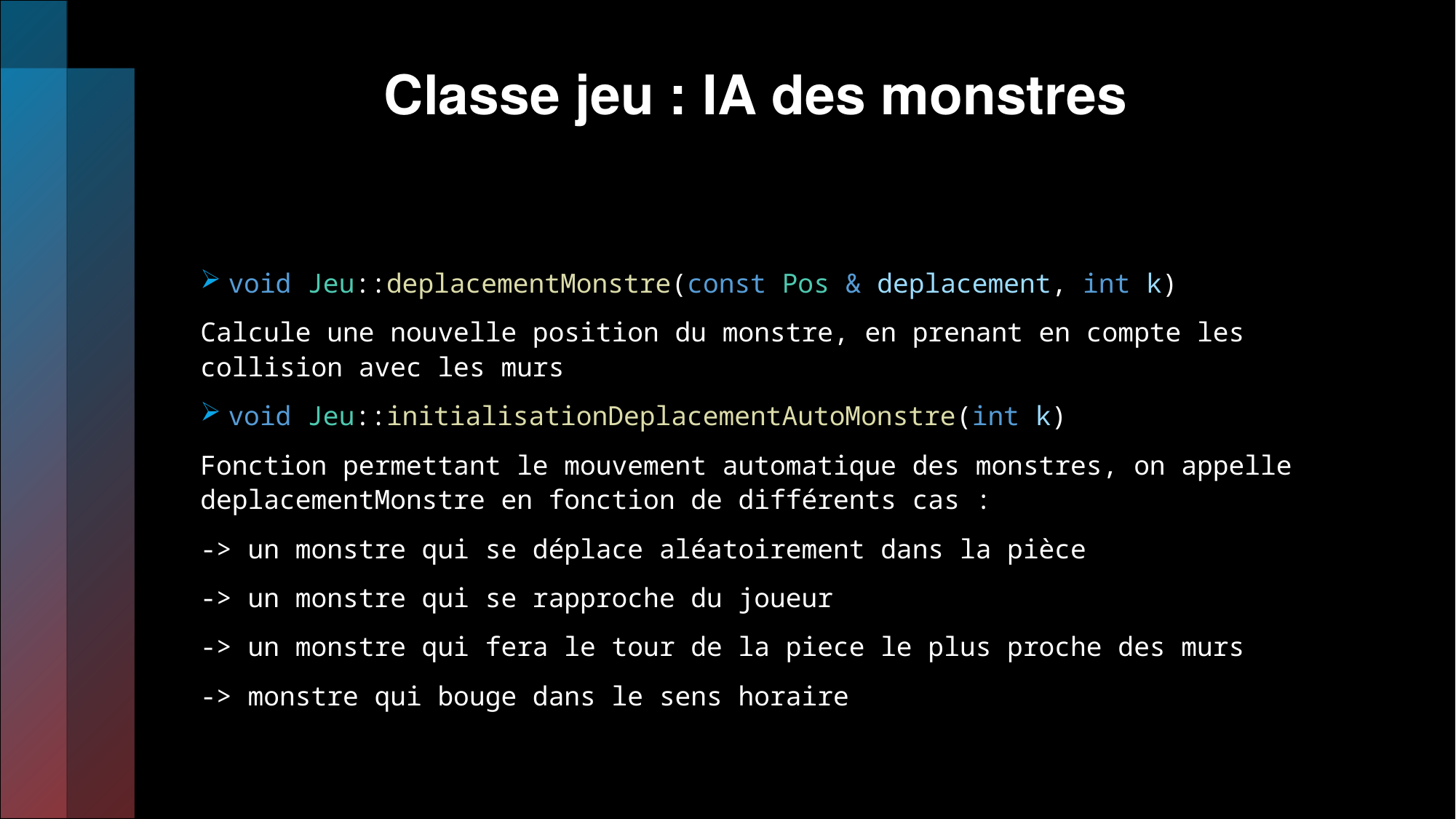

# Classe jeu : IA des monstres
void Jeu::deplacementMonstre(const Pos & deplacement, int k)
Calcule une nouvelle position du monstre, en prenant en compte les collision avec les murs
void Jeu::initialisationDeplacementAutoMonstre(int k)
Fonction permettant le mouvement automatique des monstres, on appelle deplacementMonstre en fonction de différents cas :
-> un monstre qui se déplace aléatoirement dans la pièce
-> un monstre qui se rapproche du joueur
-> un monstre qui fera le tour de la piece le plus proche des murs
-> monstre qui bouge dans le sens horaire